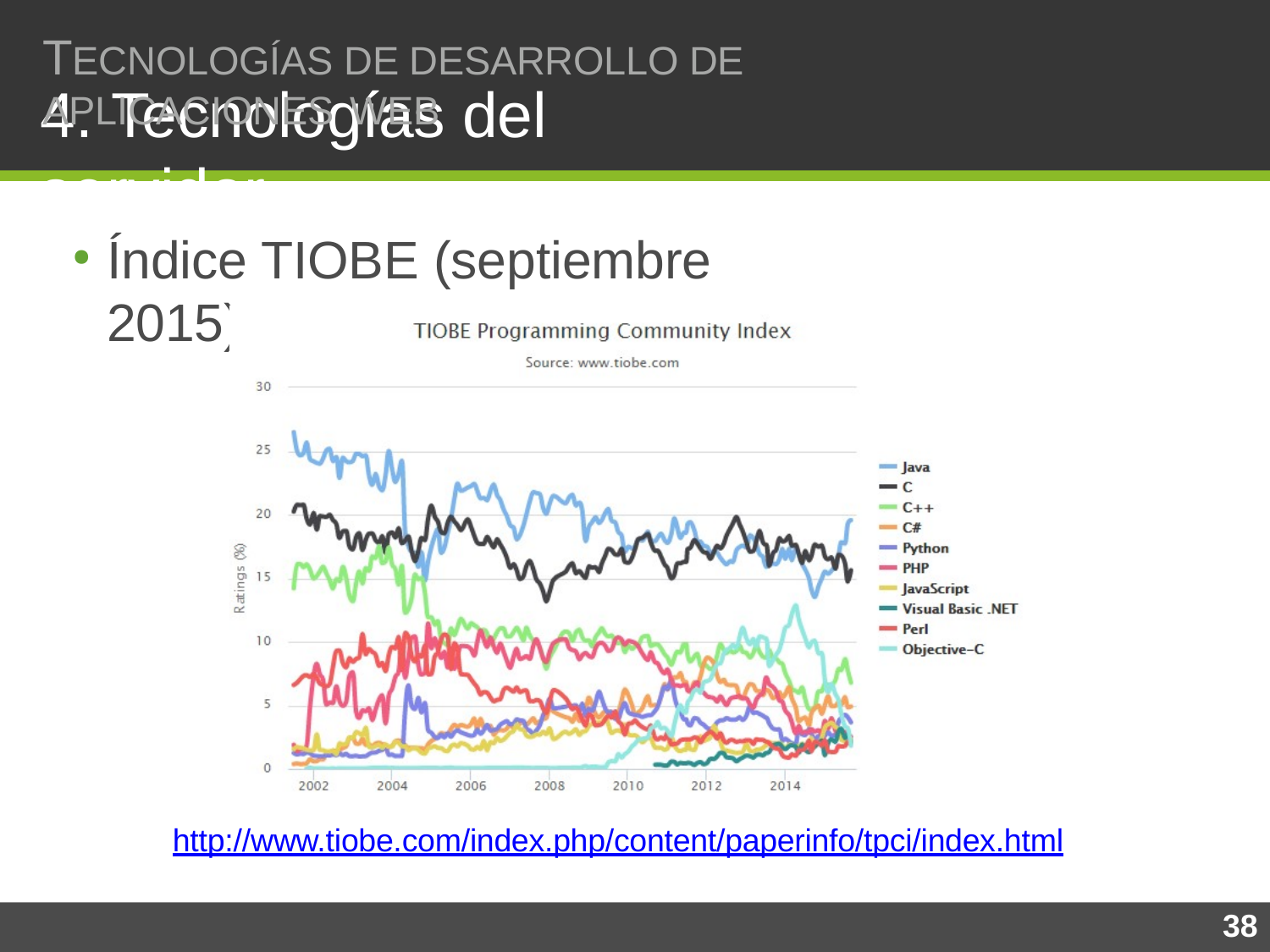

TECNOLOGÍAS DE DESARROLLO DE APLICACIONES WEB
# 4. Tecnologías del servidor
Índice TIOBE (septiembre 2015):

http://www.tiobe.com/index.php/content/paperinfo/tpci/index.html
38